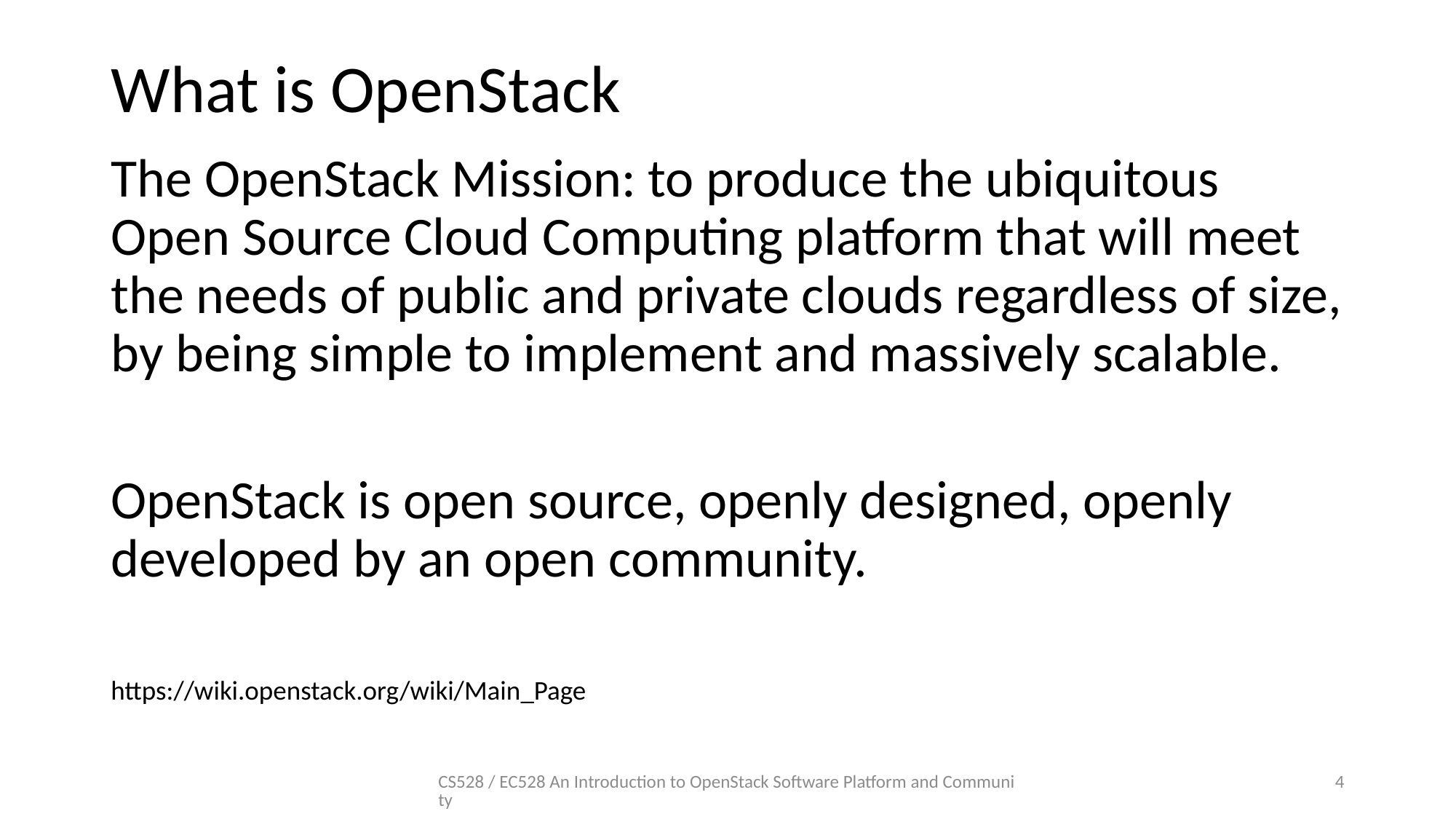

# What is OpenStack
The OpenStack Mission: to produce the ubiquitous Open Source Cloud Computing platform that will meet the needs of public and private clouds regardless of size, by being simple to implement and massively scalable.

OpenStack is open source, openly designed, openly developed by an open community.

https://wiki.openstack.org/wiki/Main_Page
CS528 / EC528 An Introduction to OpenStack Software Platform and Community
4